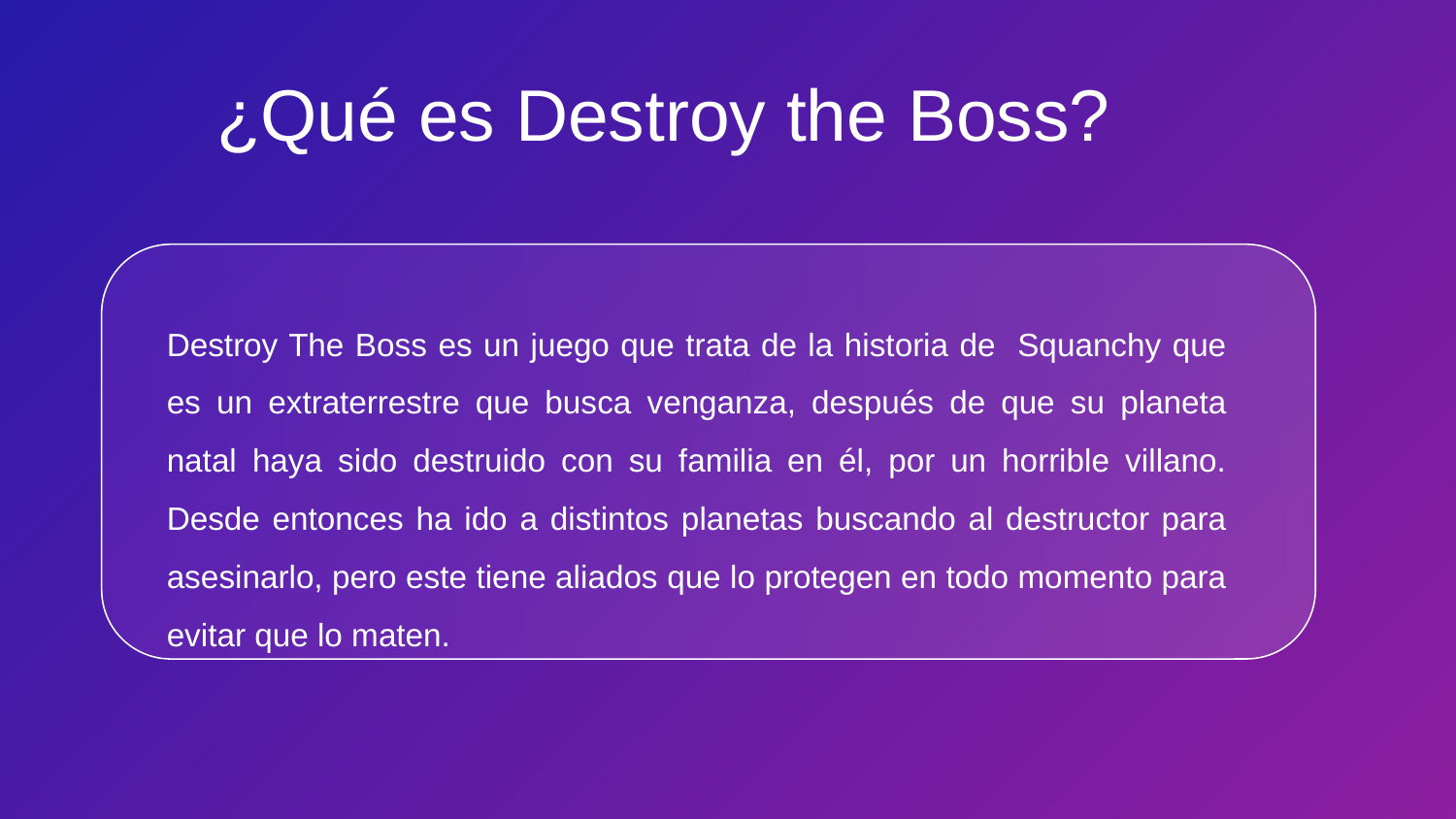

# ¿Qué es Destroy the Boss?
Destroy The Boss es un juego que trata de la historia de  Squanchy que es un extraterrestre que busca venganza, después de que su planeta natal haya sido destruido con su familia en él, por un horrible villano. Desde entonces ha ido a distintos planetas buscando al destructor para asesinarlo, pero este tiene aliados que lo protegen en todo momento para evitar que lo maten.